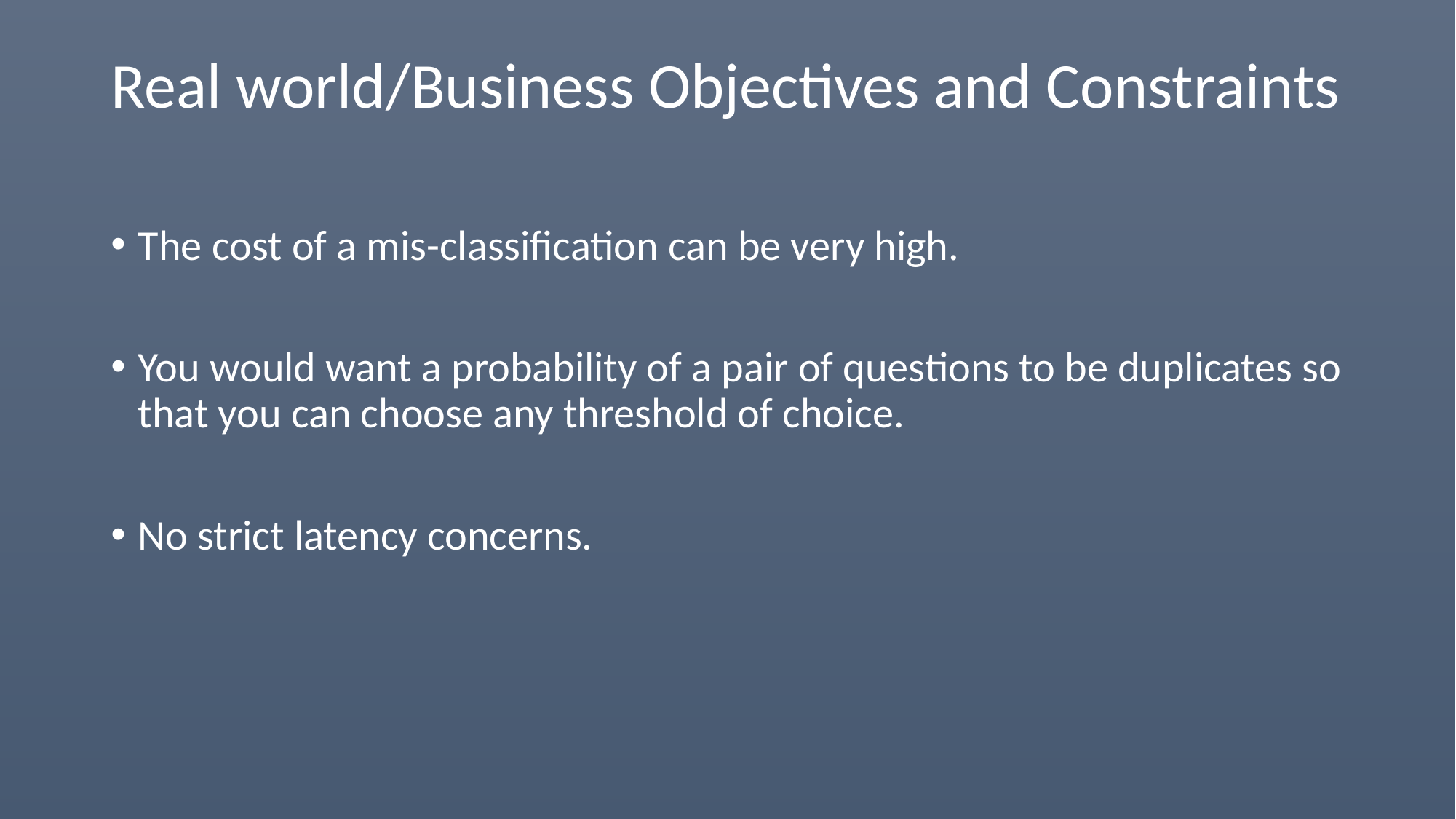

# Real world/Business Objectives and Constraints
The cost of a mis-classification can be very high.

You would want a probability of a pair of questions to be duplicates so that you can choose any threshold of choice.

No strict latency concerns.